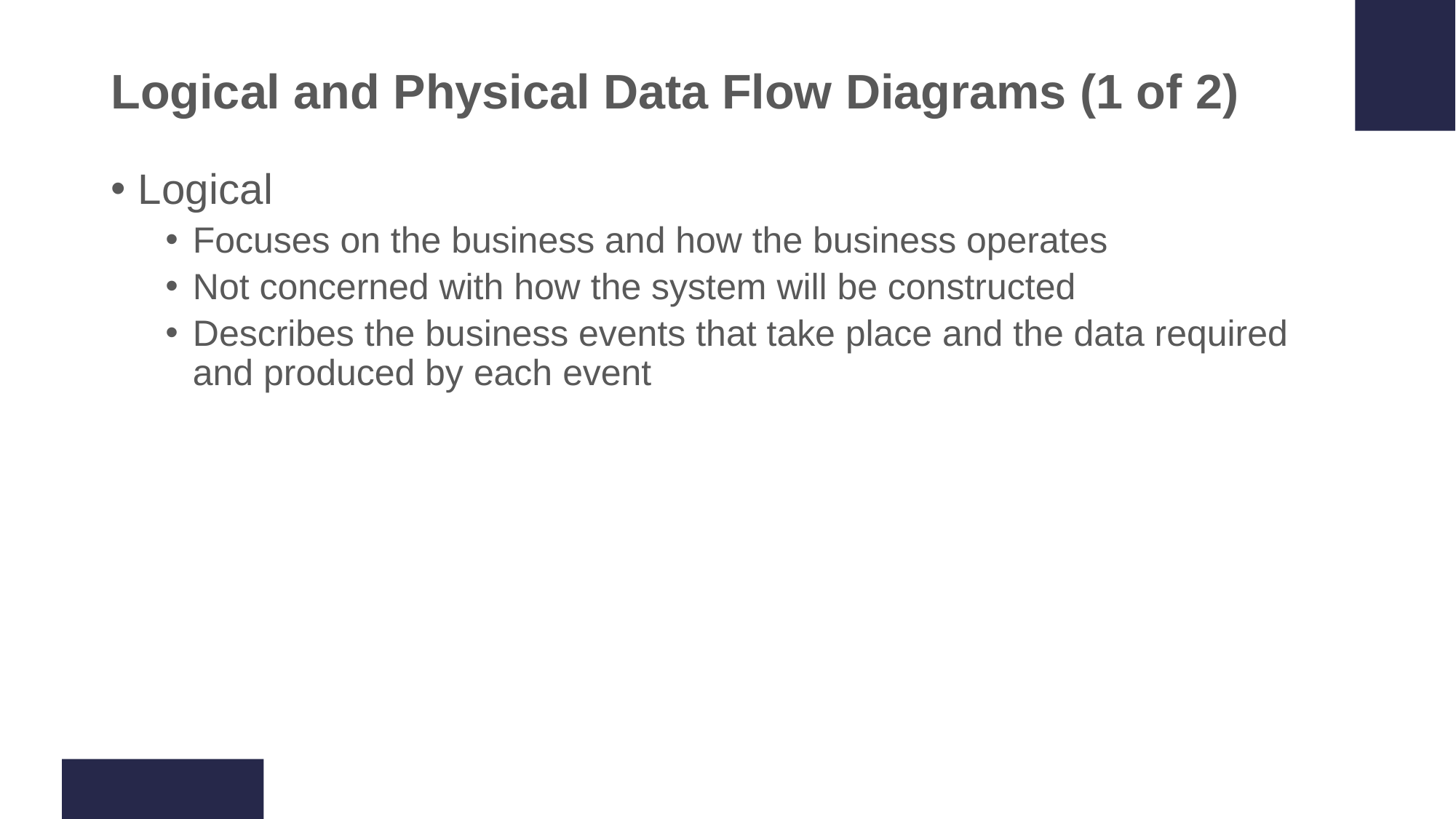

# Logical and Physical Data Flow Diagrams (1 of 2)
Logical
Focuses on the business and how the business operates
Not concerned with how the system will be constructed
Describes the business events that take place and the data required and produced by each event